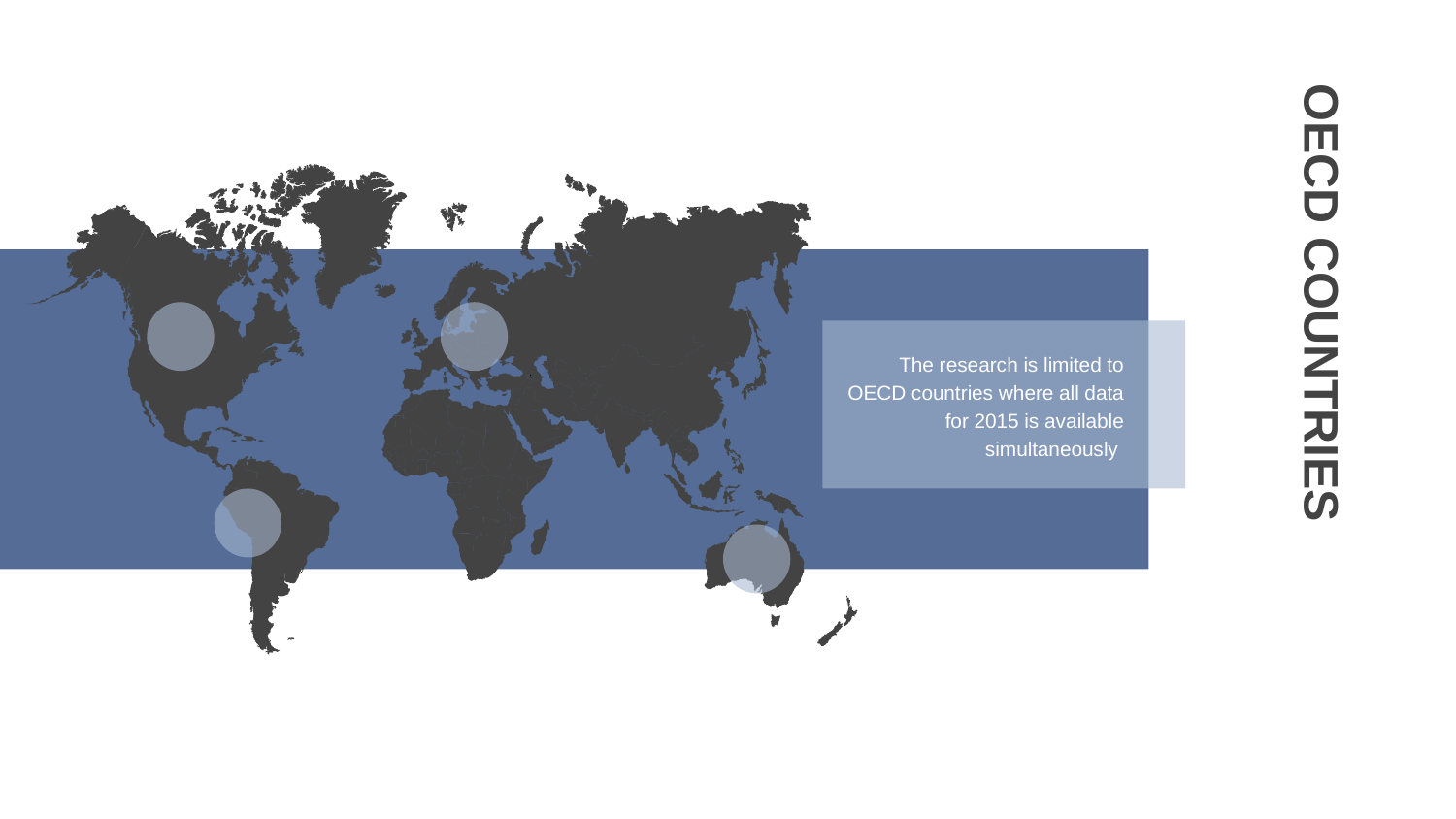

# OECD COUNTRIES

The research is limited to OECD countries where all data for 2015 is available simultaneously